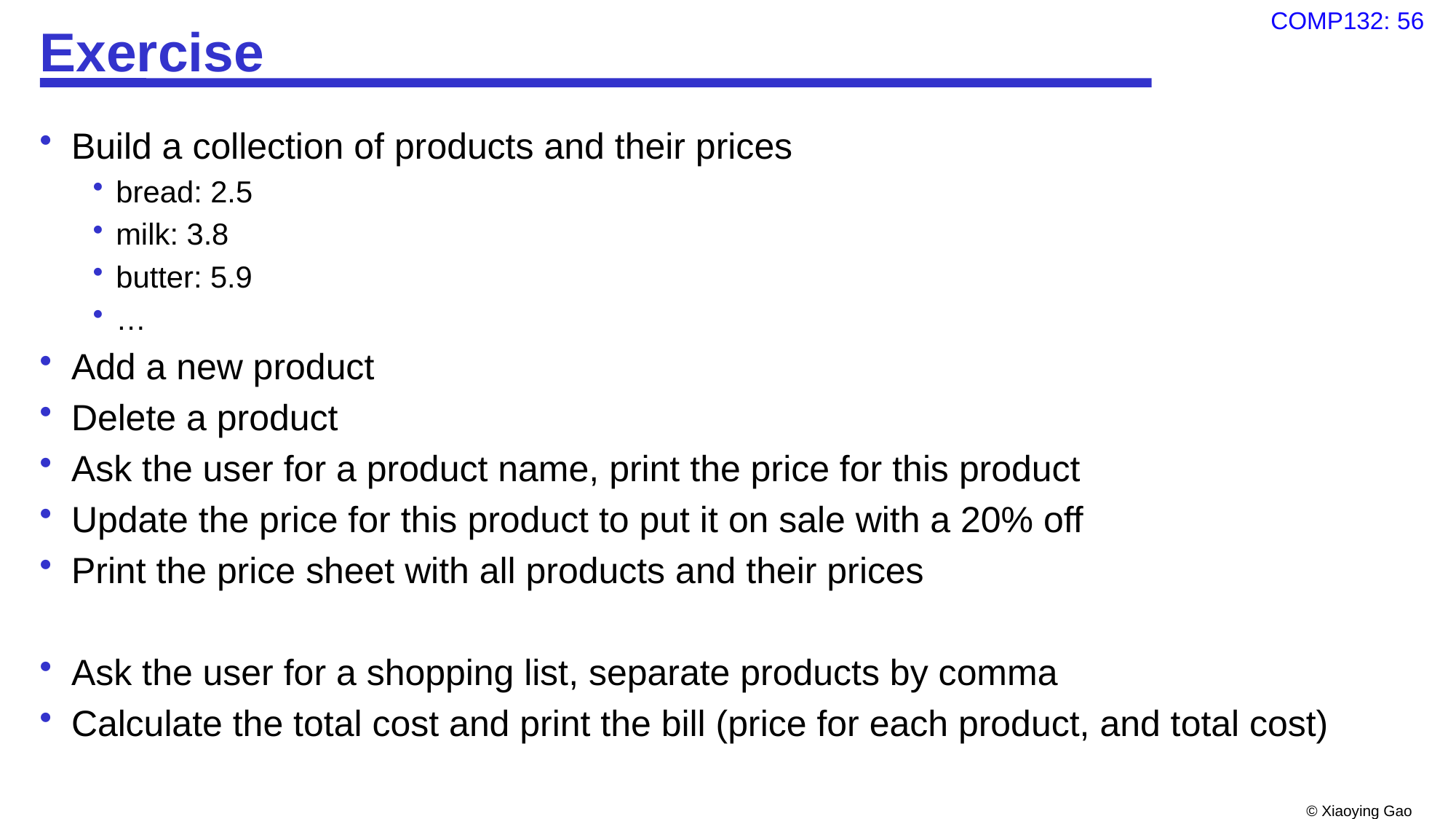

# Exercise
Build a collection of products and their prices
bread: 2.5
milk: 3.8
butter: 5.9
…
Add a new product
Delete a product
Ask the user for a product name, print the price for this product
Update the price for this product to put it on sale with a 20% off
Print the price sheet with all products and their prices

Ask the user for a shopping list, separate products by comma
Calculate the total cost and print the bill (price for each product, and total cost)